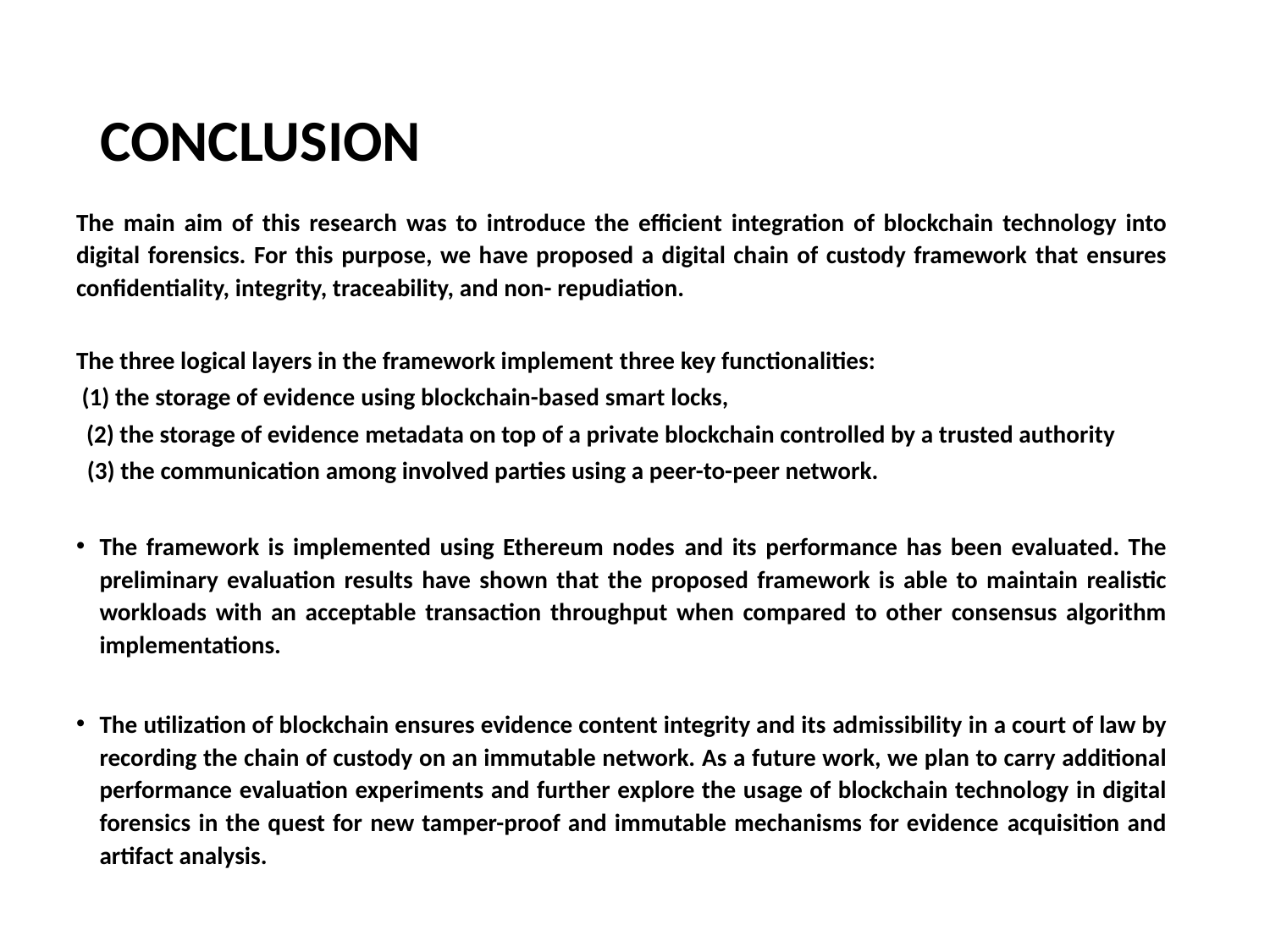

# CONCLUSION

The main aim of this research was to introduce the efficient integration of blockchain technology into digital forensics. For this purpose, we have proposed a digital chain of custody framework that ensures confidentiality, integrity, traceability, and non- repudiation.

The three logical layers in the framework implement three key functionalities:
 (1) the storage of evidence using blockchain-based smart locks,
  (2) the storage of evidence metadata on top of a private blockchain controlled by a trusted authority
  (3) the communication among involved parties using a peer-to-peer network.

The framework is implemented using Ethereum nodes and its performance has been evaluated. The preliminary evaluation results have shown that the proposed framework is able to maintain realistic workloads with an acceptable transaction throughput when compared to other consensus algorithm implementations.

The utilization of blockchain ensures evidence content integrity and its admissibility in a court of law by recording the chain of custody on an immutable network. As a future work, we plan to carry additional performance evaluation experiments and further explore the usage of blockchain technology in digital forensics in the quest for new tamper-proof and immutable mechanisms for evidence acquisition and artifact analysis.